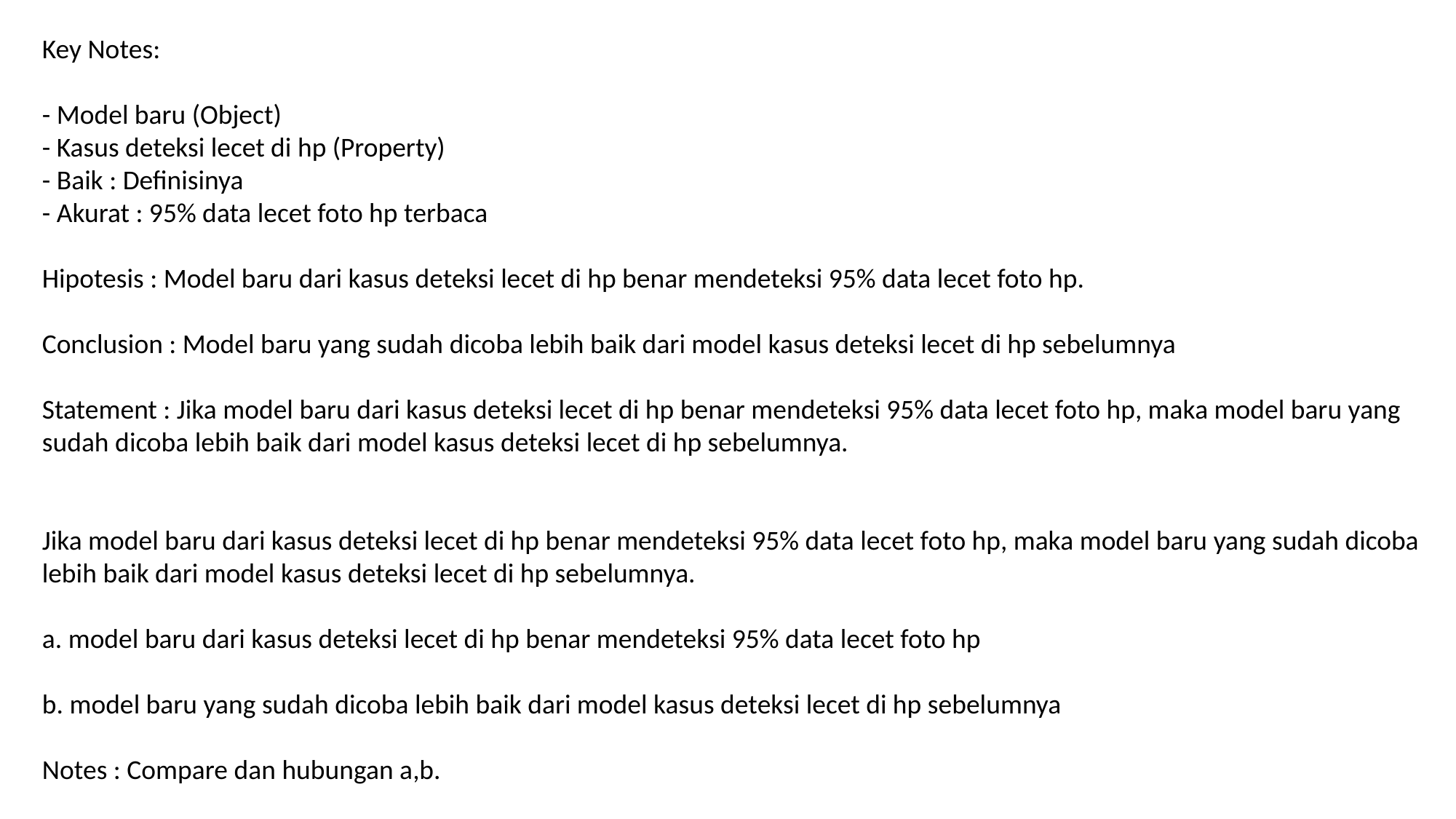

Key Notes:

- Model baru (Object)
- Kasus deteksi lecet di hp (Property)
- Baik : Definisinya
- Akurat : 95% data lecet foto hp terbaca

Hipotesis : Model baru dari kasus deteksi lecet di hp benar mendeteksi 95% data lecet foto hp.

Conclusion : Model baru yang sudah dicoba lebih baik dari model kasus deteksi lecet di hp sebelumnya

Statement : Jika model baru dari kasus deteksi lecet di hp benar mendeteksi 95% data lecet foto hp, maka model baru yang sudah dicoba lebih baik dari model kasus deteksi lecet di hp sebelumnya.

Jika model baru dari kasus deteksi lecet di hp benar mendeteksi 95% data lecet foto hp, maka model baru yang sudah dicoba lebih baik dari model kasus deteksi lecet di hp sebelumnya.

a. model baru dari kasus deteksi lecet di hp benar mendeteksi 95% data lecet foto hp

b. model baru yang sudah dicoba lebih baik dari model kasus deteksi lecet di hp sebelumnya

Notes : Compare dan hubungan a,b.